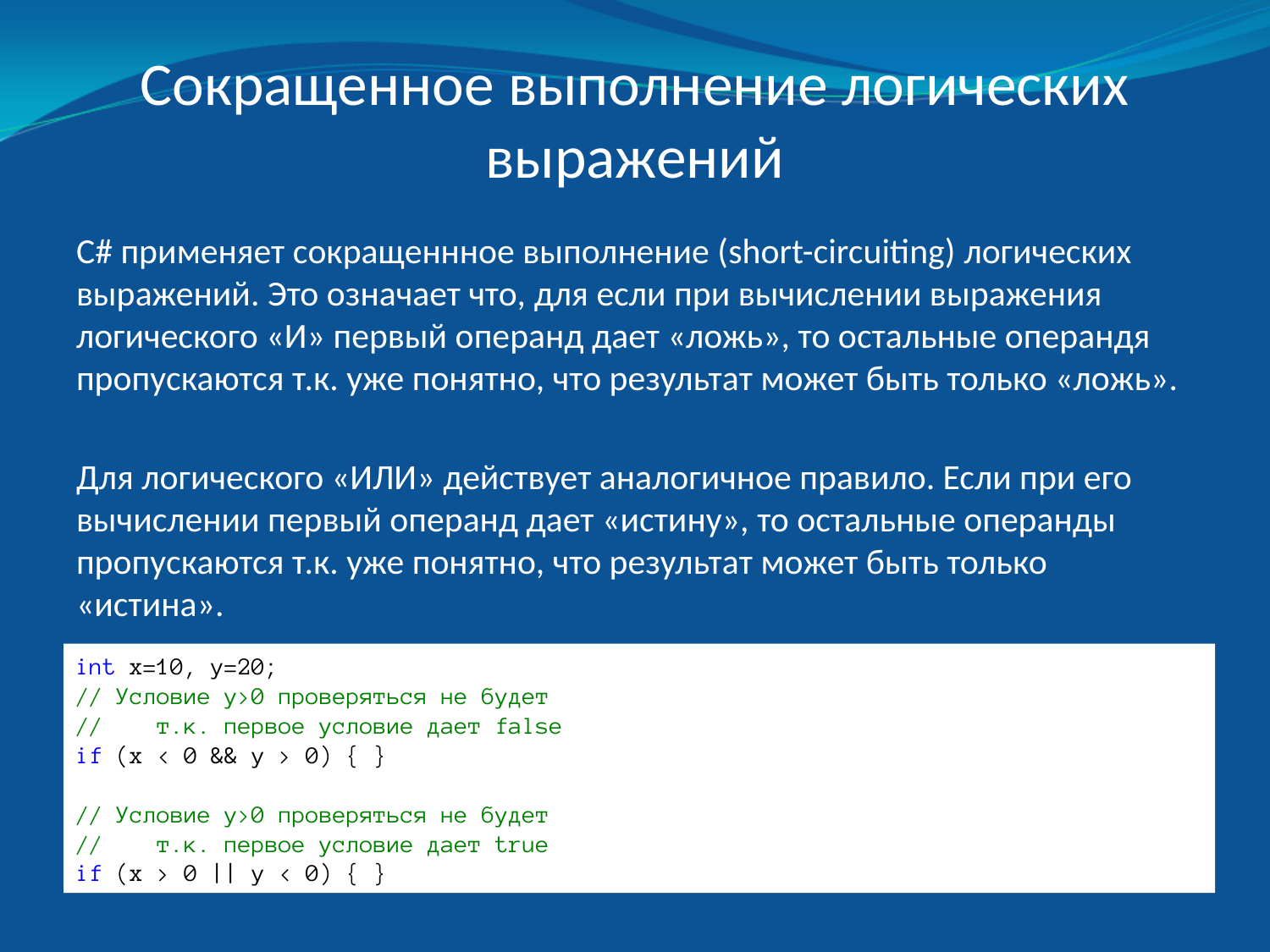

# Сокращенное выполнение логических выражений
C# применяет сокращеннное выполнение (short-circuiting) логических выражений. Это означает что, для если при вычислении выражения логического «И» первый операнд дает «ложь», то остальные операндя пропускаются т.к. уже понятно, что результат может быть только «ложь».

Для логического «ИЛИ» действует аналогичное правило. Если при его вычислении первый операнд дает «истину», то остальные операнды пропускаются т.к. уже понятно, что результат может быть только «истина».
int x=10, y=20;
// Условие y>0 проверяться не будет
//    т.к. первое условие дает false
if (x < 0 && y > 0) { }

// Условие y>0 проверяться не будет
//    т.к. первое условие дает true
if (x > 0 || y < 0) { }